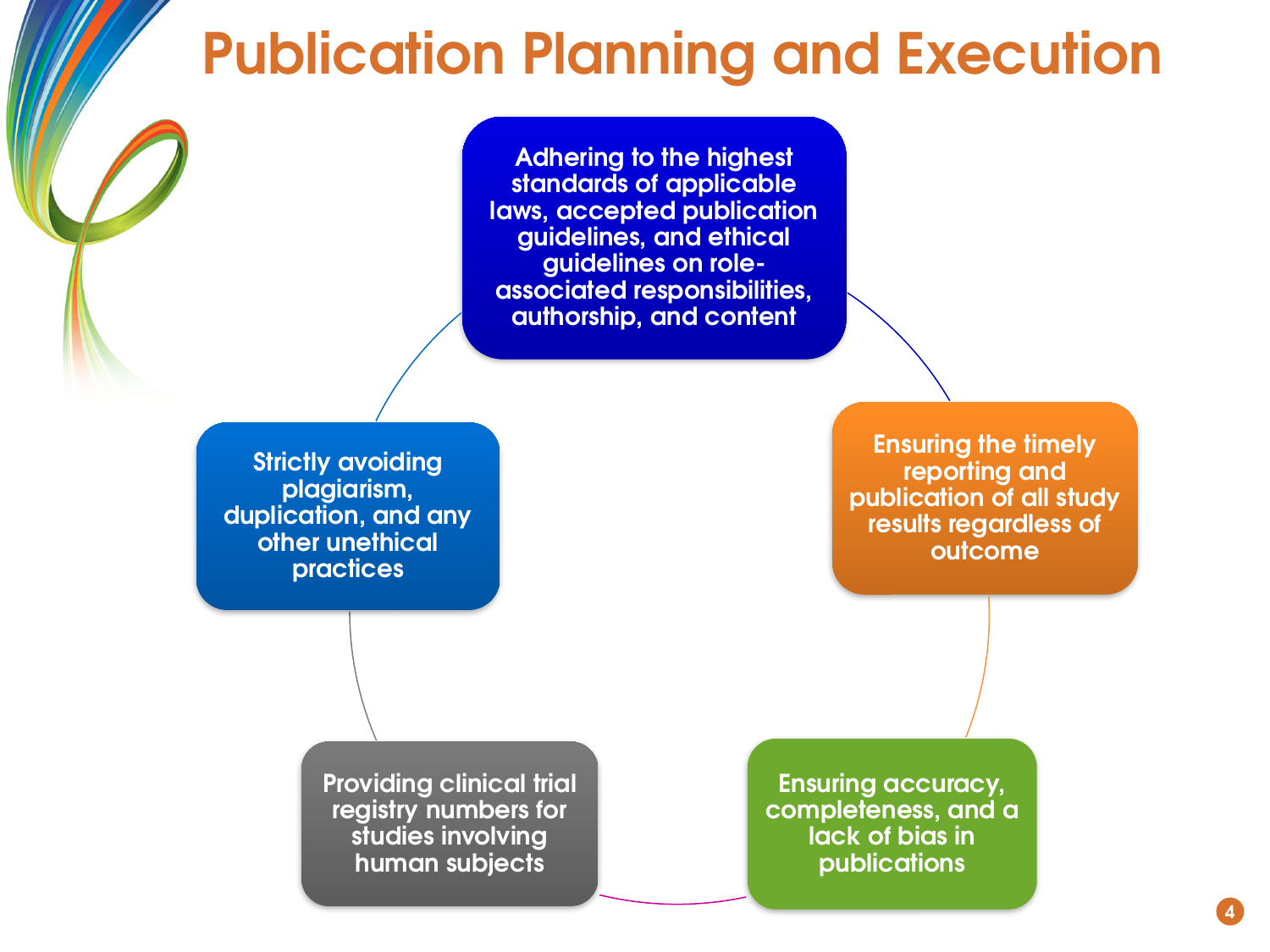

# Publication Planning and Execution

Adhering to the highest standards of applicable laws, accepted publication guidelines, and ethical guidelines on role-associated responsibilities, authorship, and content

Ensuring the timely reporting and publication of all study results regardless of outcome

Strictly avoiding plagiarism, duplication, and any other unethical practices

Ensuring accuracy, completeness, and a lack of bias in publications
Providing clinical trial registry numbers for studies involving human subjects